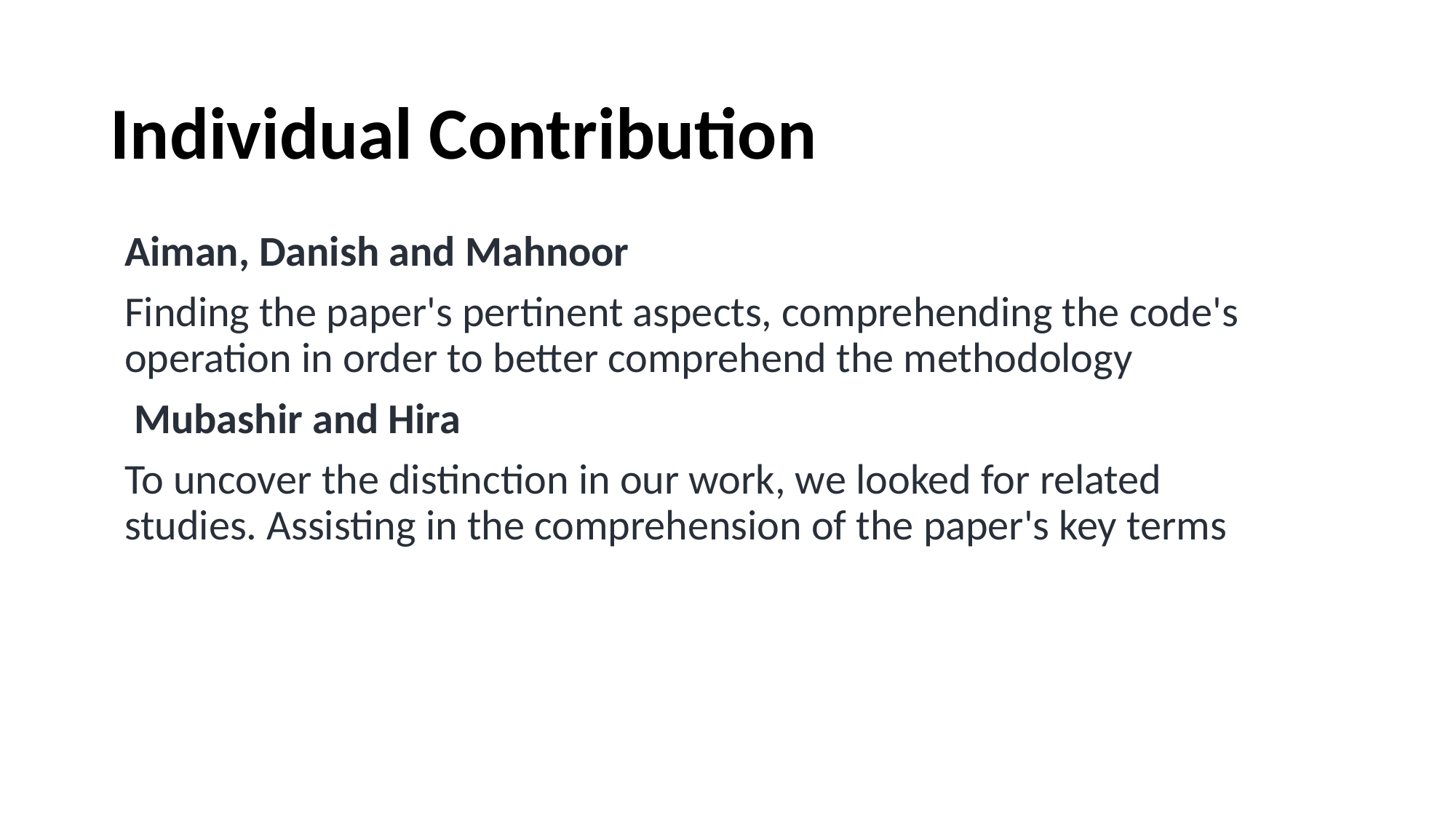

# Individual Contribution
Aiman, Danish and Mahnoor
Finding the paper's pertinent aspects, comprehending the code's operation in order to better comprehend the methodology
 Mubashir and Hira
To uncover the distinction in our work, we looked for related studies. Assisting in the comprehension of the paper's key terms